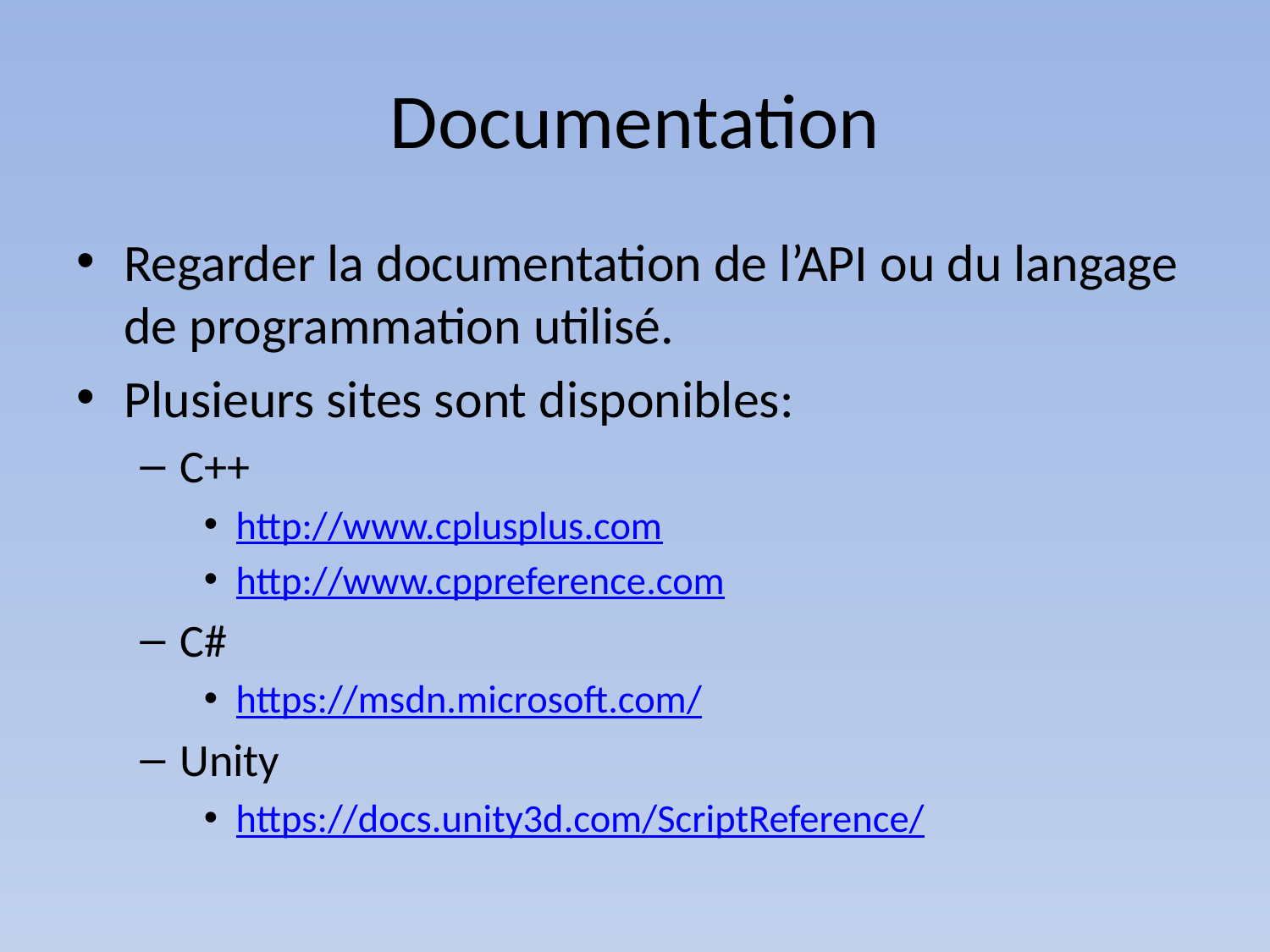

# Documentation
Regarder la documentation de l’API ou du langage de programmation utilisé.
Plusieurs sites sont disponibles:
C++
http://www.cplusplus.com
http://www.cppreference.com
C#
https://msdn.microsoft.com/
Unity
https://docs.unity3d.com/ScriptReference/